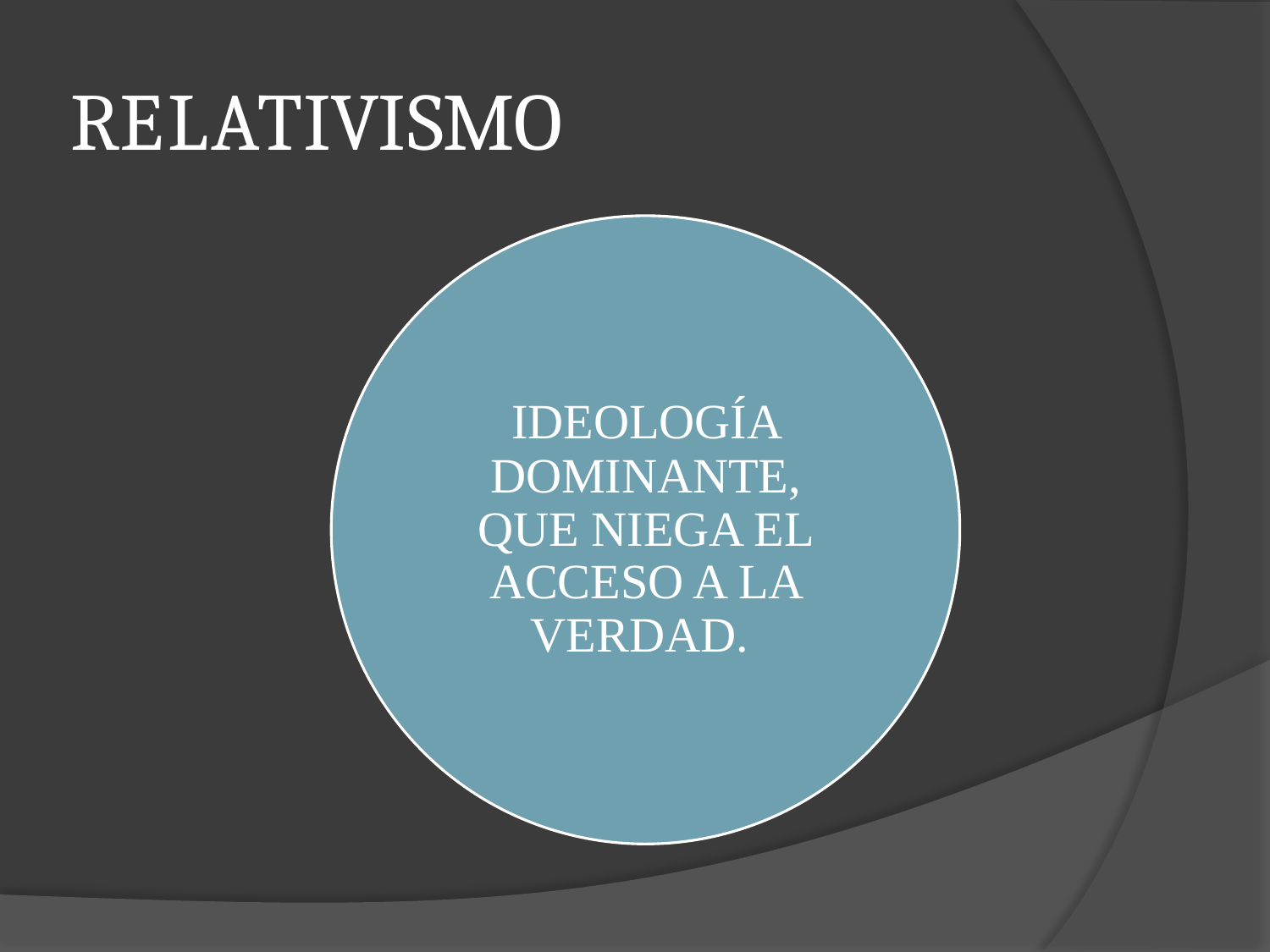

# RELATIVISMO
IDEOLOGÍA DOMINANTE, QUE NIEGA EL ACCESO A LA VERDAD.